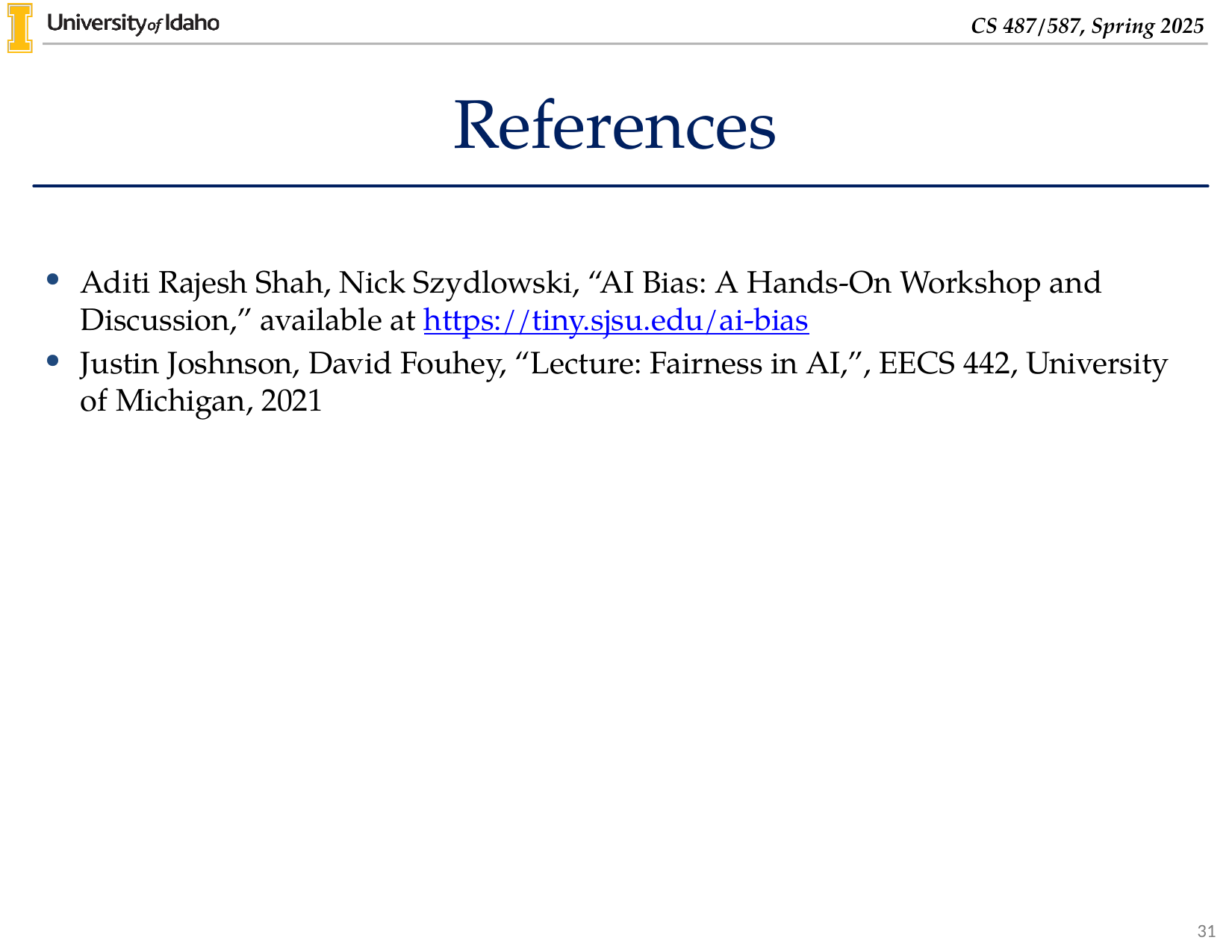

# References
Aditi Rajesh Shah, Nick Szydlowski, “AI Bias: A Hands-On Workshop and Discussion,” available at https://tiny.sjsu.edu/ai-bias
Justin Joshnson, David Fouhey, “Lecture: Fairness in AI,”, EECS 442, University of Michigan, 2021